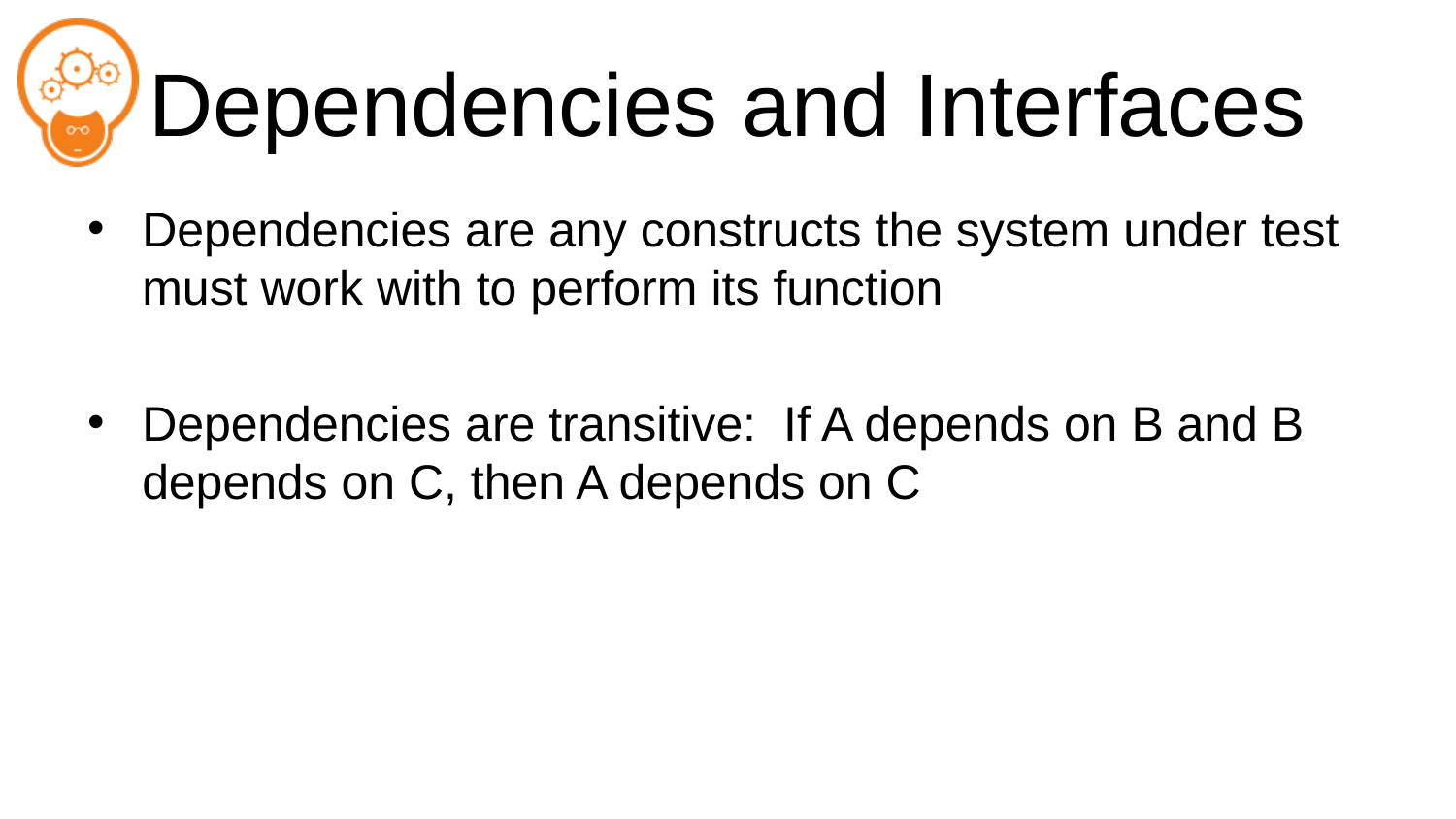

# Dependencies and Interfaces
Dependencies are any constructs the system under test must work with to perform its function

Dependencies are transitive:  If A depends on B and B depends on C, then A depends on C